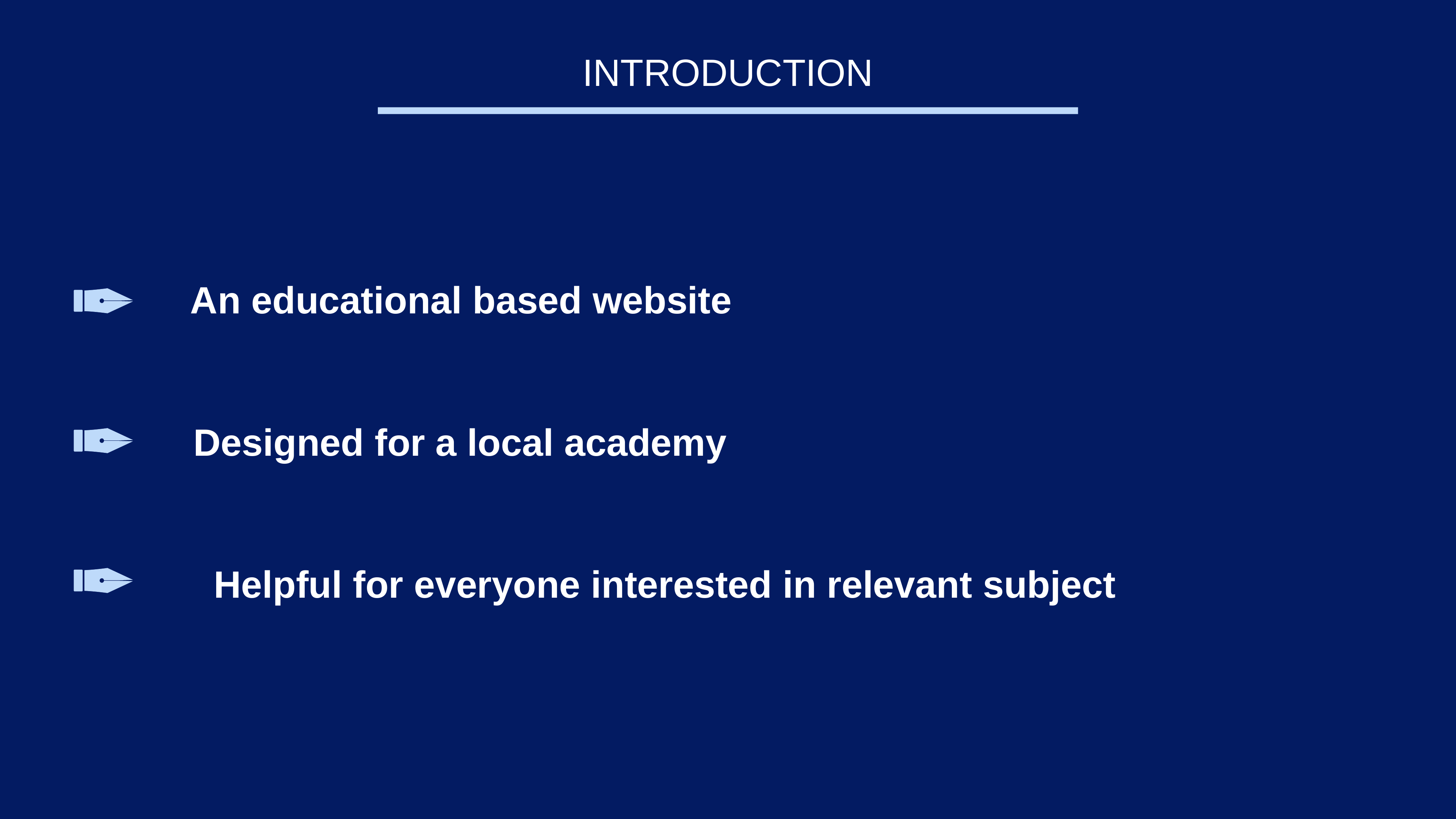

INTRODUCTION

An educational based website

Designed for a local academy

Helpful for everyone interested in relevant subject